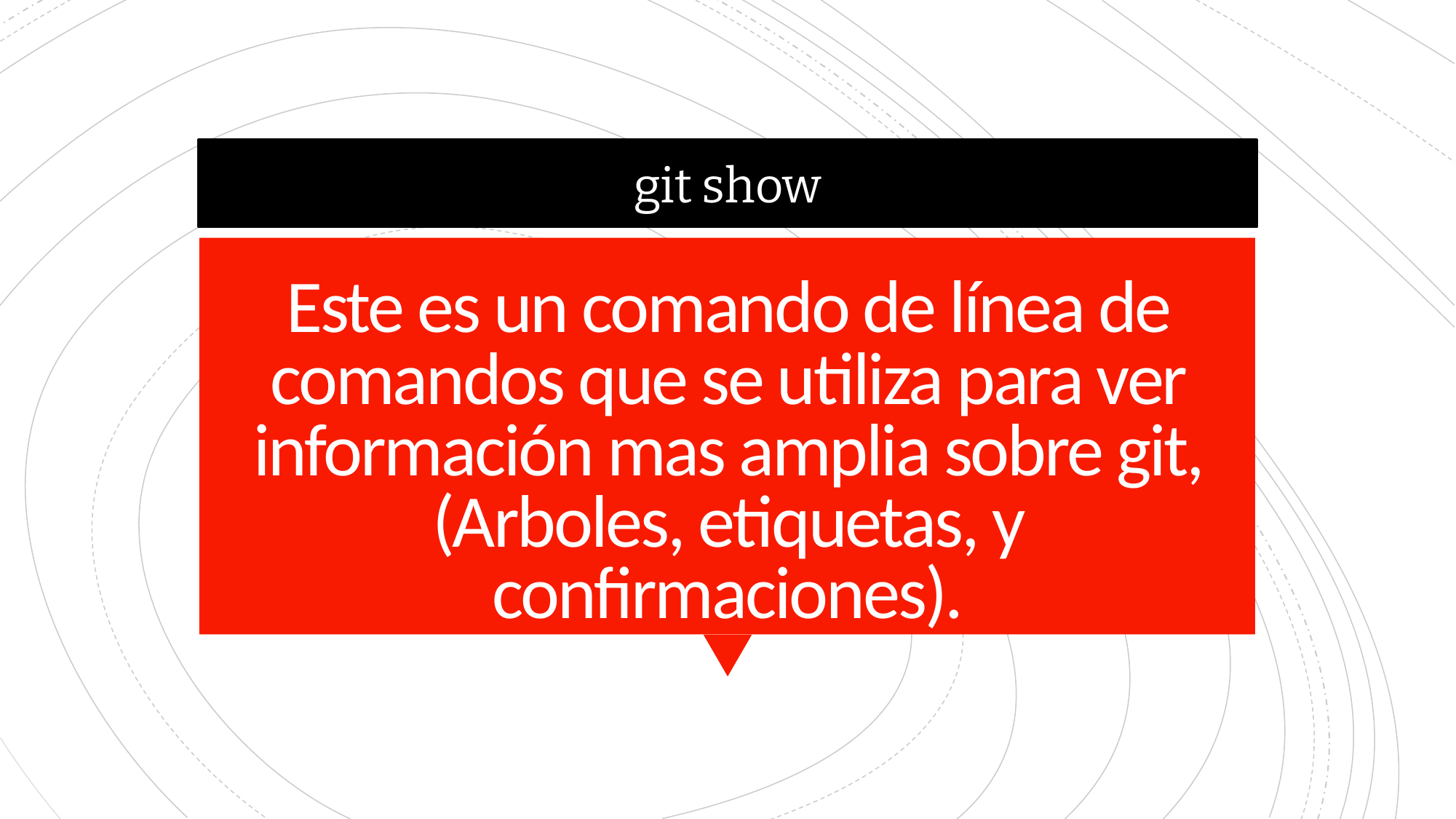

git show
# Este es un comando de línea de comandos que se utiliza para ver información mas amplia sobre git, (Arboles, etiquetas, y confirmaciones).